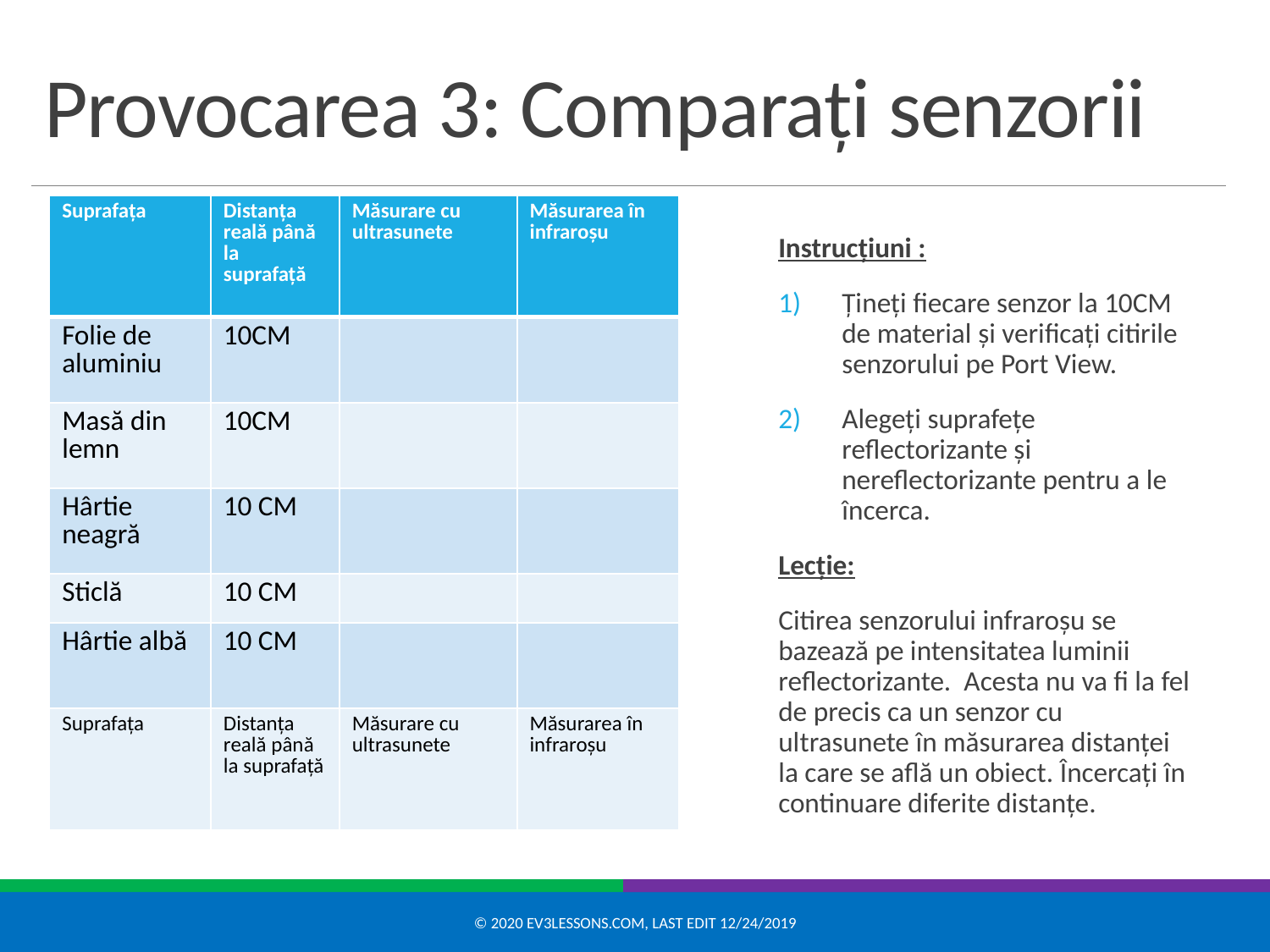

# Provocarea 3: Comparați senzorii
| Suprafața | Distanța reală până la suprafață | Măsurare cu ultrasunete | Măsurarea în infraroșu |
| --- | --- | --- | --- |
| Folie de aluminiu | 10CM |  |  |
| Masă din lemn | 10CM |  |  |
| Hârtie neagră | 10 CM |  |  |
| Sticlă | 10 CM |  |  |
| Hârtie albă | 10 CM |  |  |
| Suprafața | Distanța reală până la suprafață | Măsurare cu ultrasunete | Măsurarea în infraroșu |
Instrucțiuni :
Țineți fiecare senzor la 10CM de material și verificați citirile senzorului pe Port View.
Alegeți suprafețe reflectorizante și nereflectorizante pentru a le încerca.
Lecție:
Citirea senzorului infraroșu se bazează pe intensitatea luminii reflectorizante.  Acesta nu va fi la fel de precis ca un senzor cu ultrasunete în măsurarea distanței la care se află un obiect. Încercați în continuare diferite distanțe.
© 2020 EV3Lessons.com, Last edit 12/24/2019